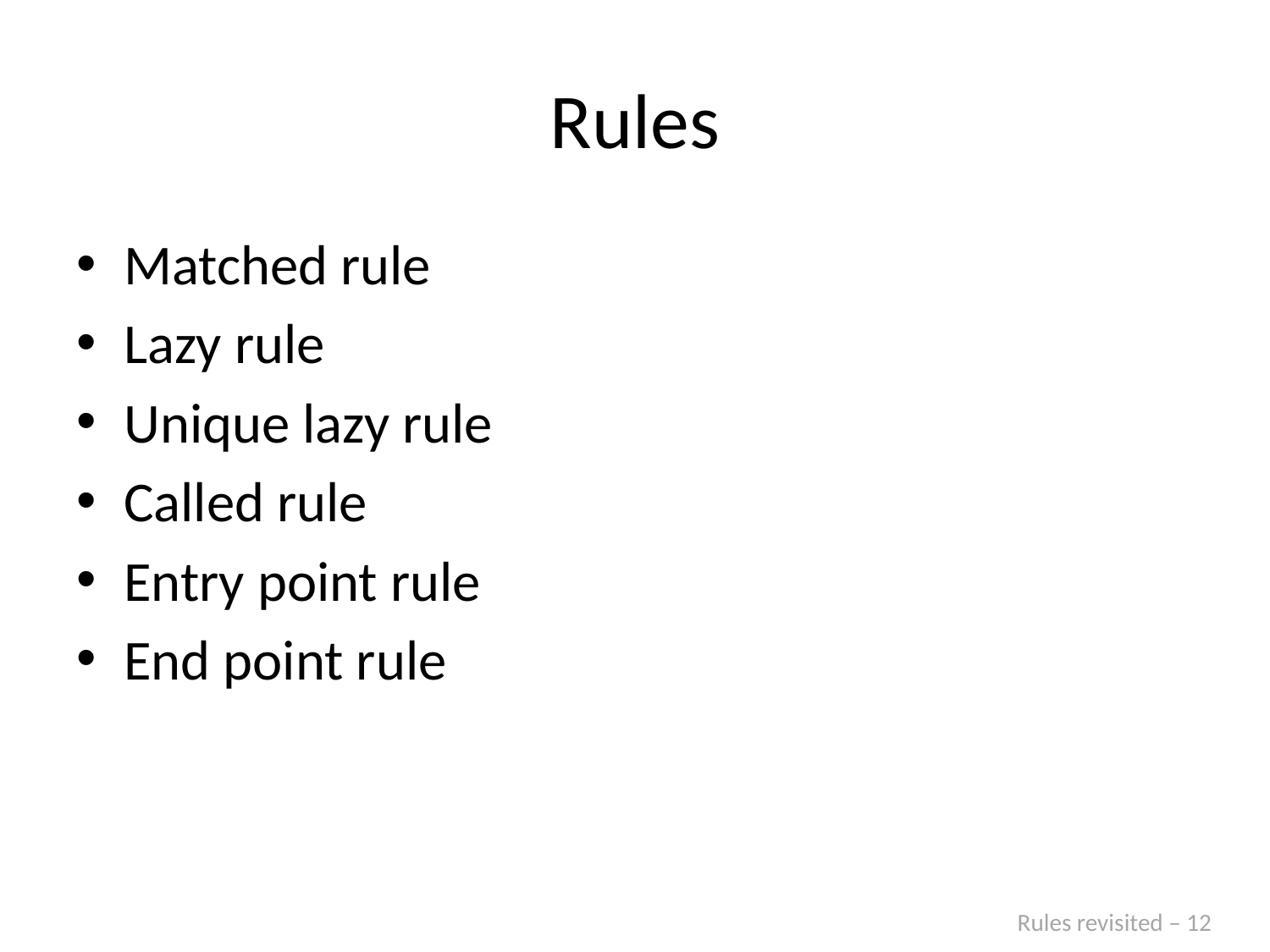

# Rules
Matched rule
Lazy rule
Unique lazy rule
Called rule
Entry point rule
End point rule
Rules revisited – 12